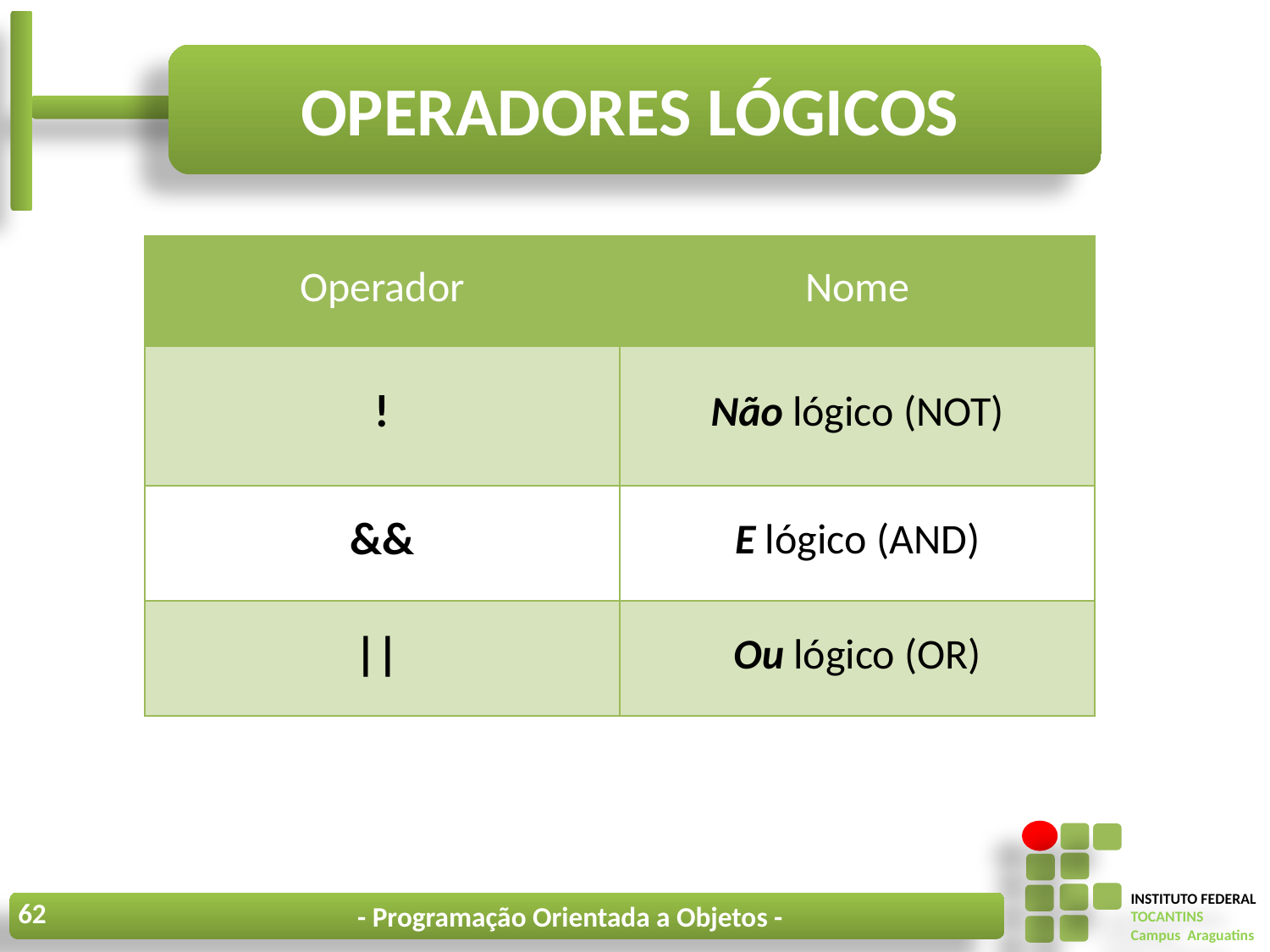

# Operadores LÓGICOS
| Operador | Nome |
| --- | --- |
| ! | Não lógico (NOT) |
| && | E lógico (AND) |
| || | Ou lógico (OR) |
62